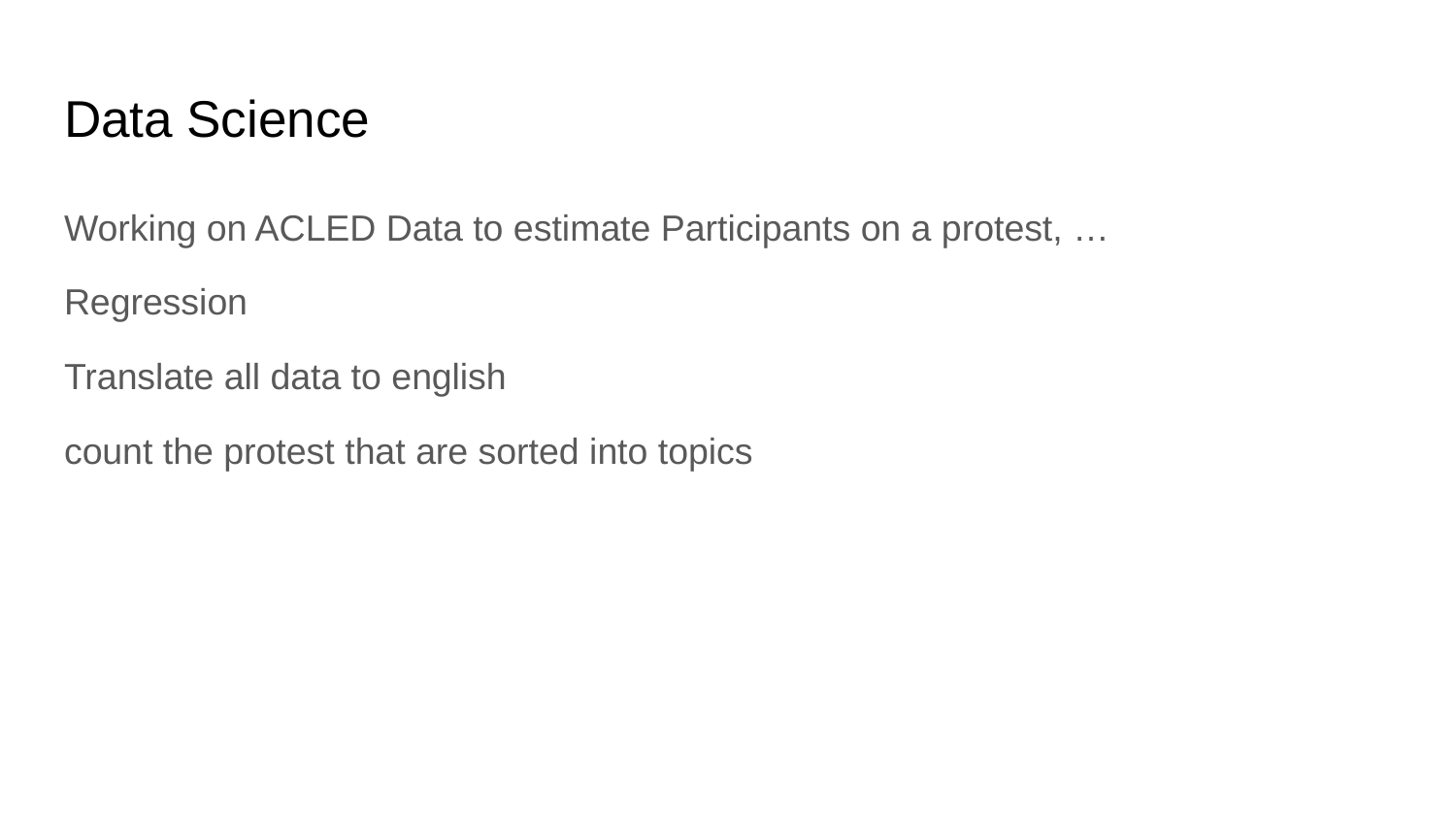

# Data Science
Working on ACLED Data to estimate Participants on a protest, …
Regression
Translate all data to english
count the protest that are sorted into topics